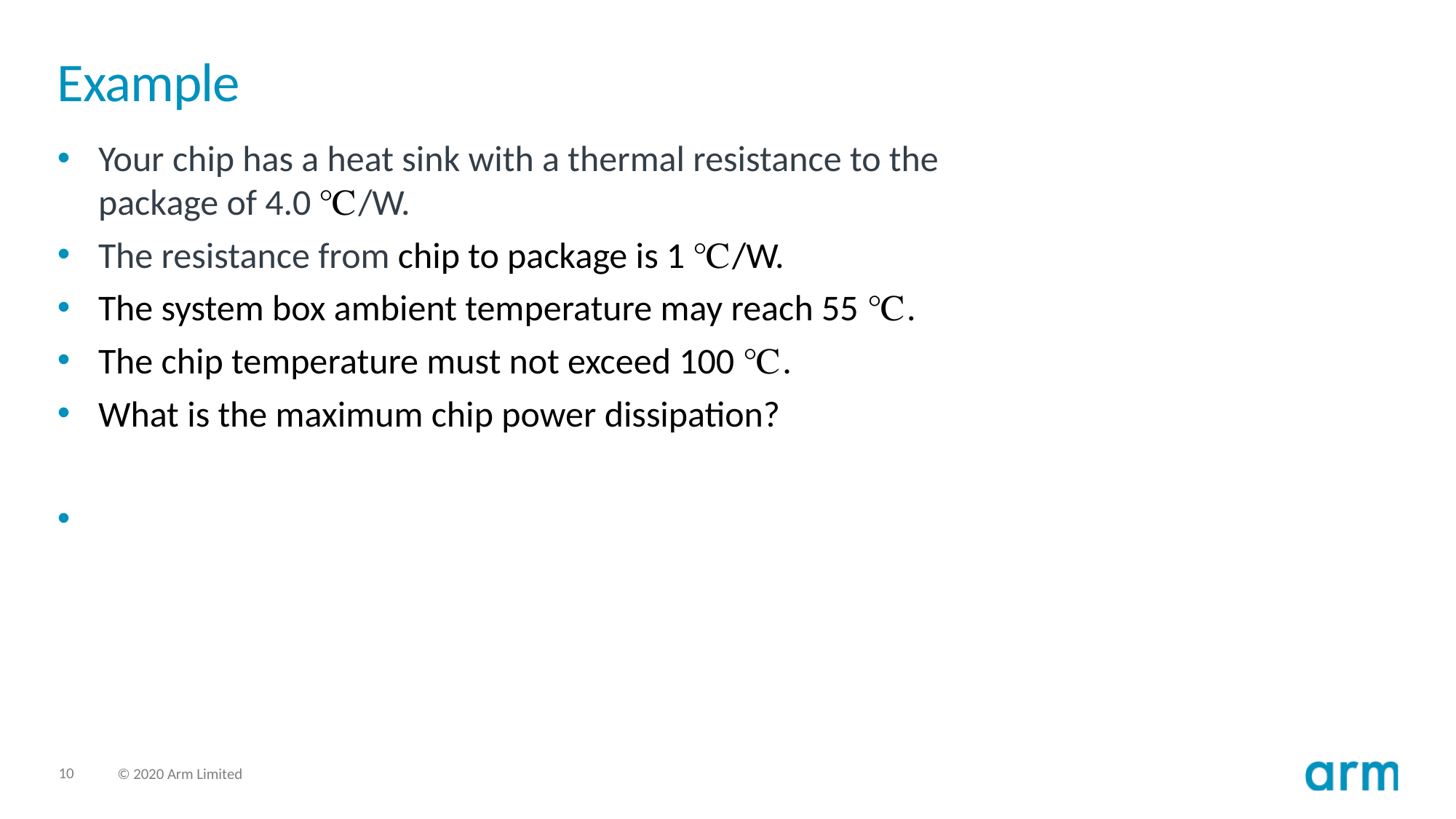

# Example
Your chip has a heat sink with a thermal resistance to the package of 4.0 ℃/W.
The resistance from chip to package is 1 ℃/W.
The system box ambient temperature may reach 55 ℃.
The chip temperature must not exceed 100 ℃.
What is the maximum chip power dissipation?

(100-55 C) / (4 + 1 C/W) = 9 W